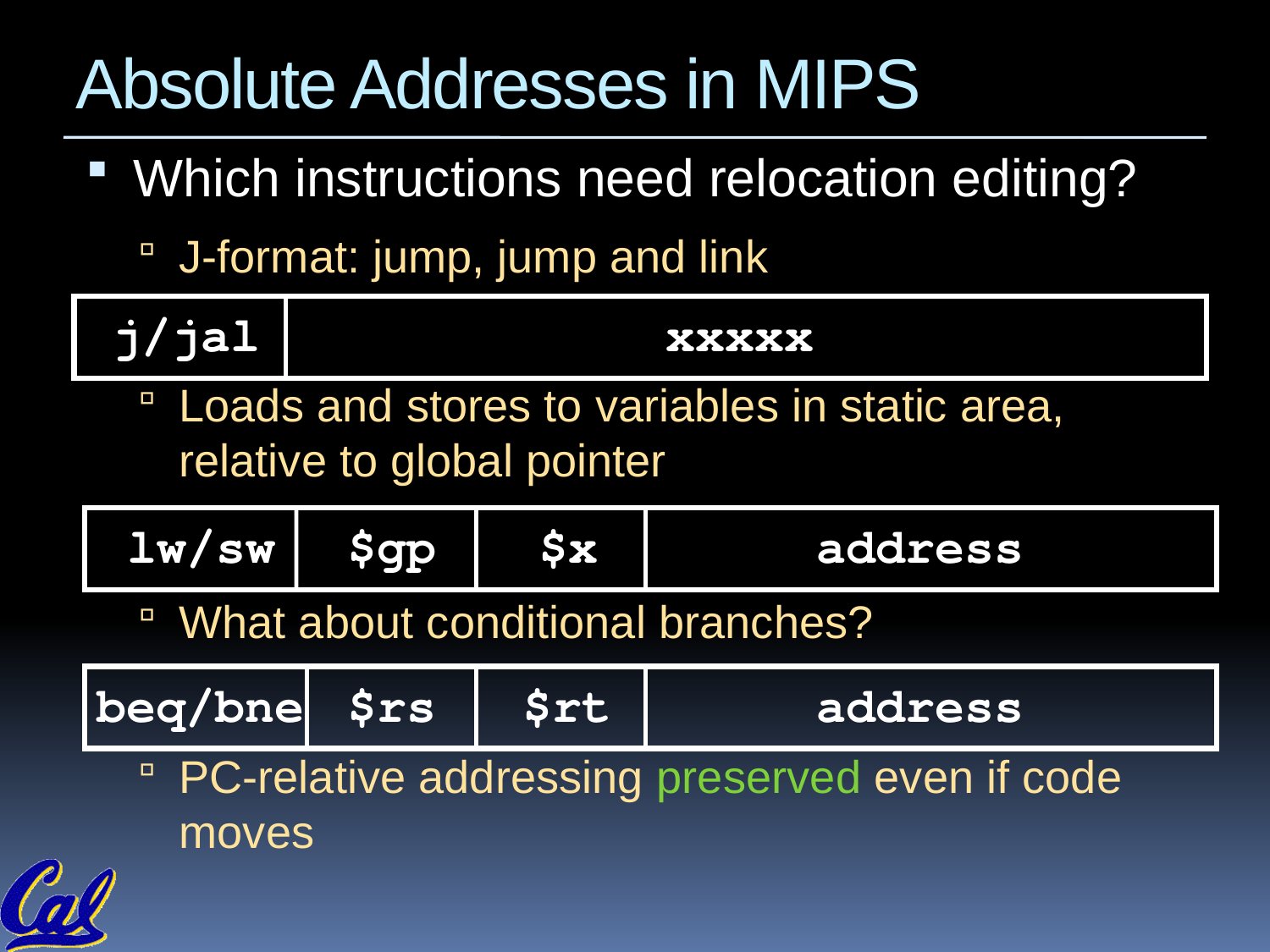

# Absolute Addresses in MIPS
Which instructions need relocation editing?
J-format: jump, jump and link

Loads and stores to variables in static area, relative to global pointer

What about conditional branches?

PC-relative addressing preserved even if code moves

j/jal

xxxxx

lw/sw
$gp
$x
address

beq/bne
$rs
$rt
address